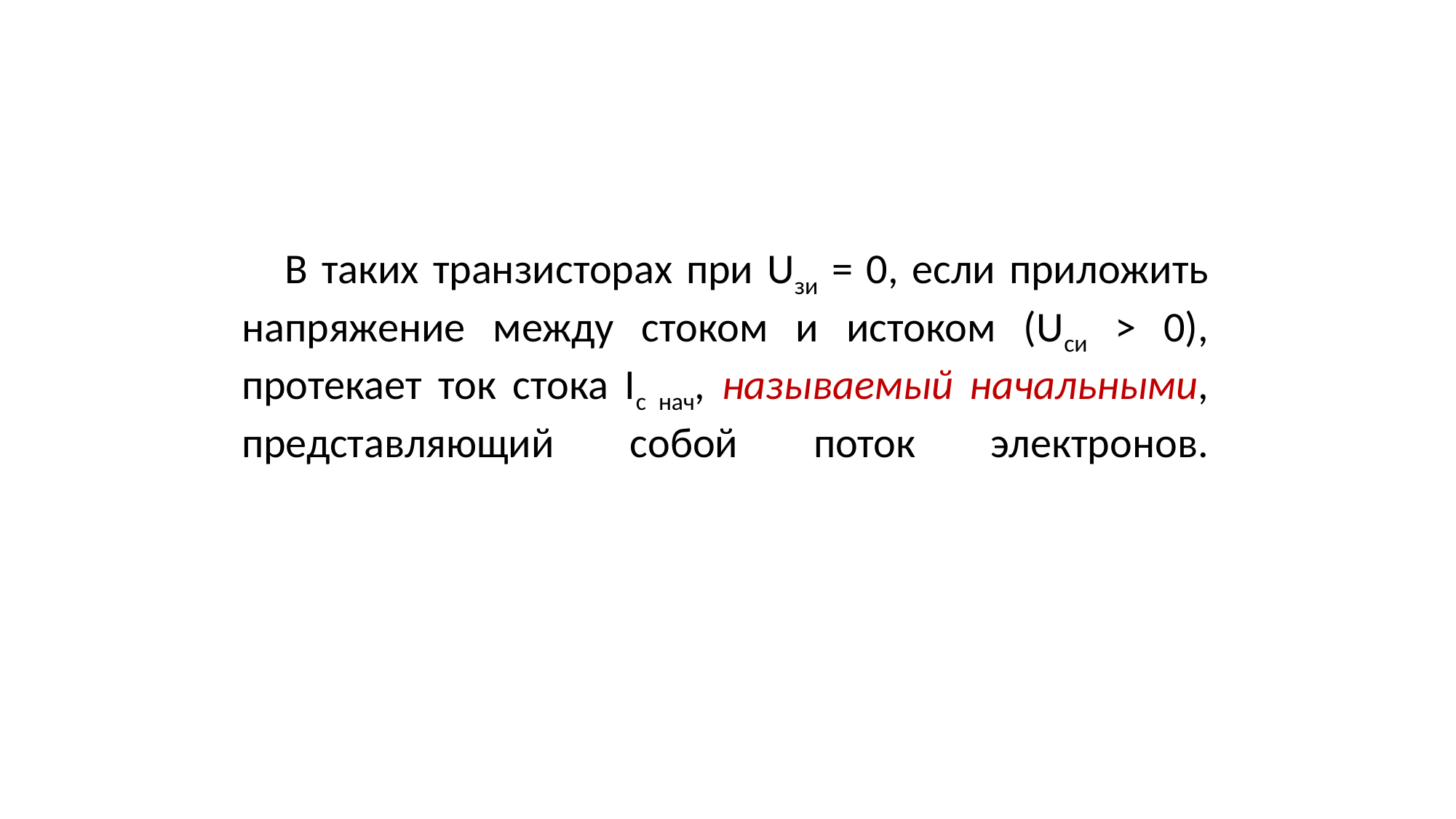

В таких транзисторах при Uзи = 0, если приложить напряжение между стоком и истоком (Uси > 0), протекает ток стока Iс нач, называемый начальными, представляющий собой поток электронов.